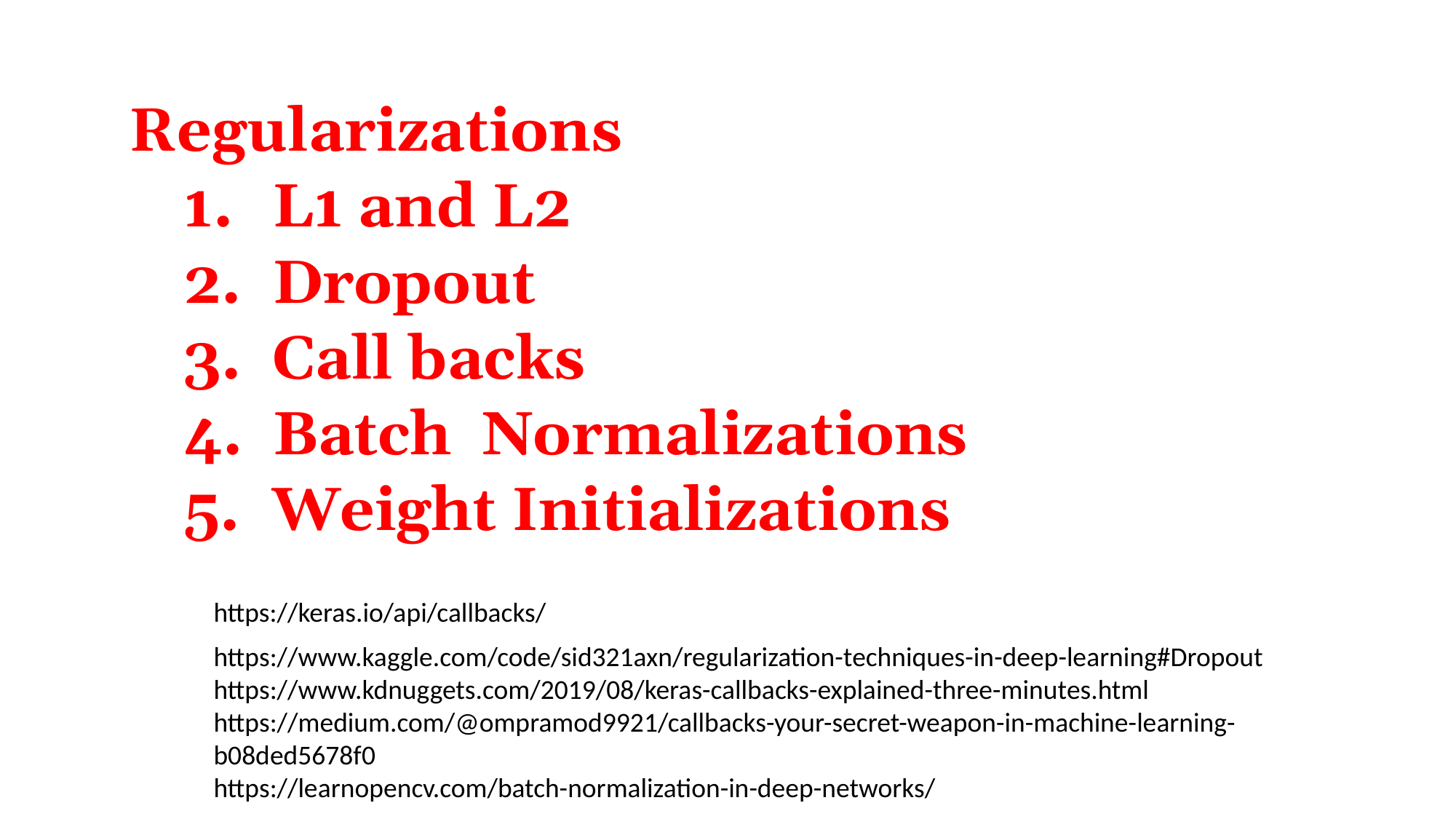

Regularizations
L1 and L2
Dropout
Call backs
Batch  Normalizations
Weight Initializations
https://keras.io/api/callbacks/
https://www.kaggle.com/code/sid321axn/regularization-techniques-in-deep-learning#Dropout
https://www.kdnuggets.com/2019/08/keras-callbacks-explained-three-minutes.html
https://medium.com/@ompramod9921/callbacks-your-secret-weapon-in-machine-learning-b08ded5678f0
https://learnopencv.com/batch-normalization-in-deep-networks/